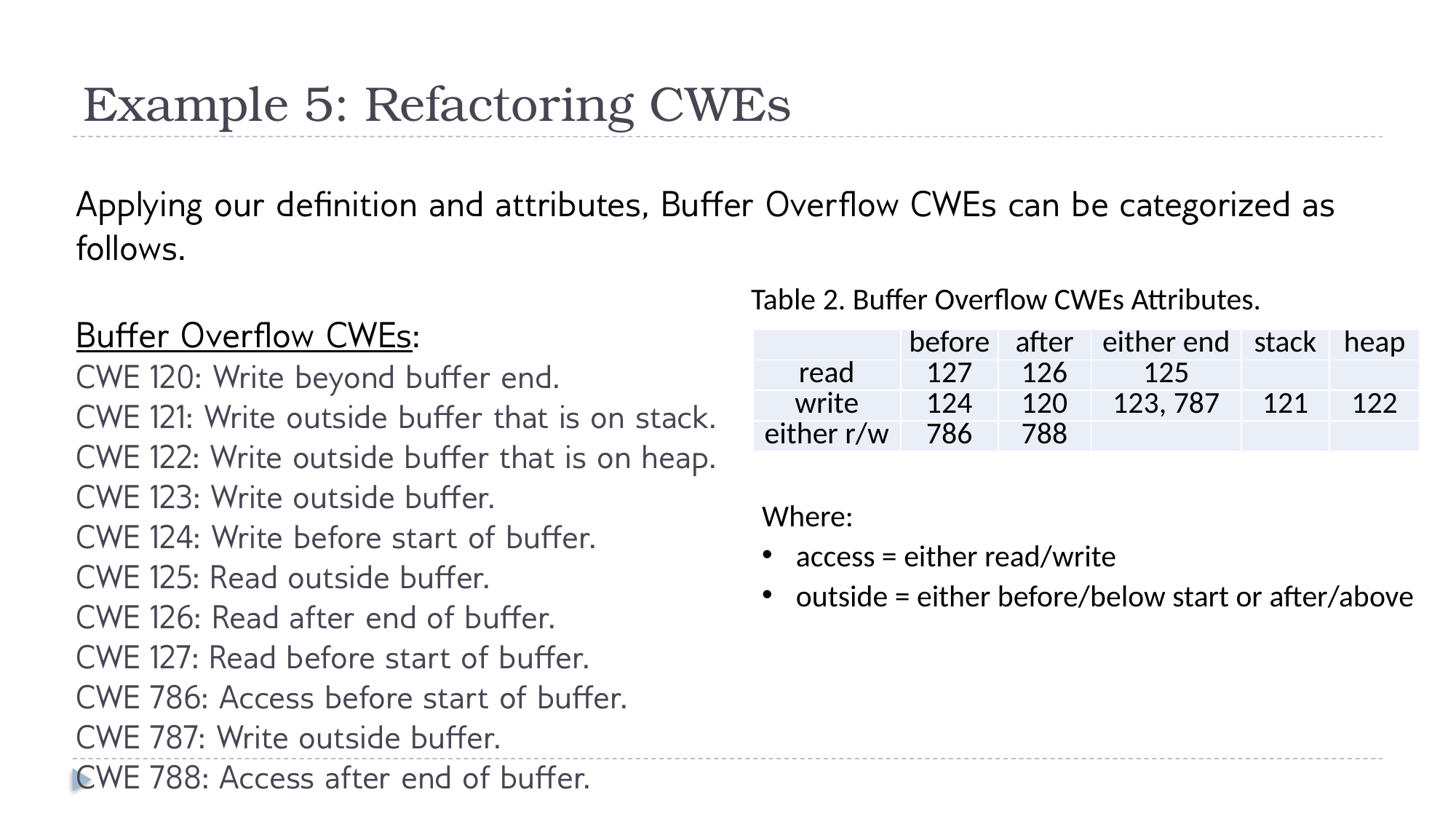

# Example 5: Refactoring CWEs
Applying our definition and attributes, Buffer Overflow CWEs can be categorized as follows.

Buffer Overflow CWEs:
CWE 120: Write beyond buffer end.
CWE 121: Write outside buffer that is on stack.
CWE 122: Write outside buffer that is on heap.
CWE 123: Write outside buffer.
CWE 124: Write before start of buffer.
CWE 125: Read outside buffer.
CWE 126: Read after end of buffer.
CWE 127: Read before start of buffer.
CWE 786: Access before start of buffer.
CWE 787: Write outside buffer.
CWE 788: Access after end of buffer.
Table 2. Buffer Overflow CWEs Attributes.
|  | before | after | either end | stack | heap |
| --- | --- | --- | --- | --- | --- |
| read | 127 | 126 | 125 |  |  |
| write | 124 | 120 | 123, 787 | 121 | 122 |
| either r/w | 786 | 788 |  |  |  |
Where:
access = either read/write
outside = either before/below start or after/above